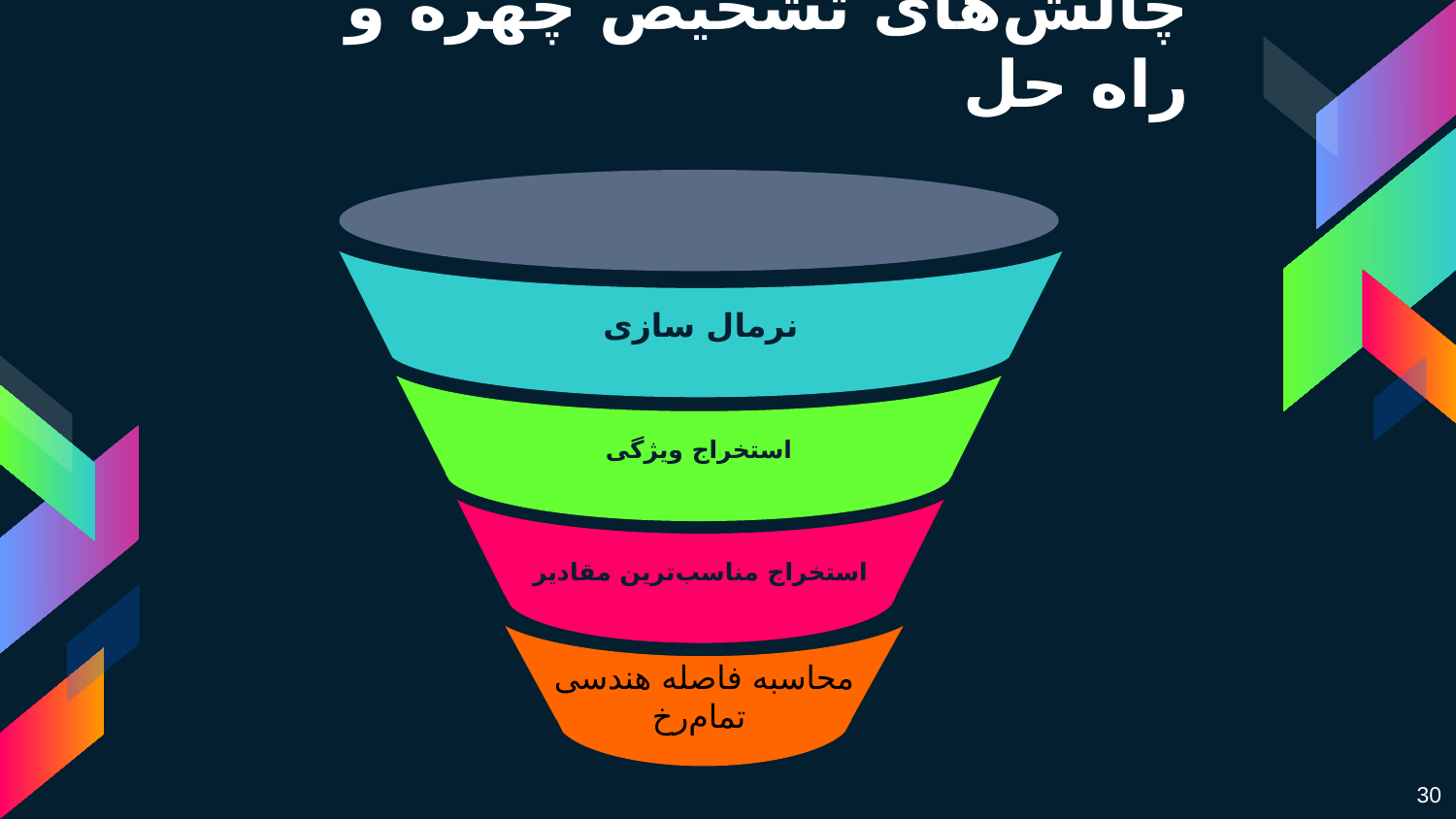

چالش‌های تشخیص چهره و راه حل

نرمال سازی
استخراج ویژگی
استخراج مناسب‌ترین مقادیر
محاسبه فاصله هندسی تمام‌رخ
30